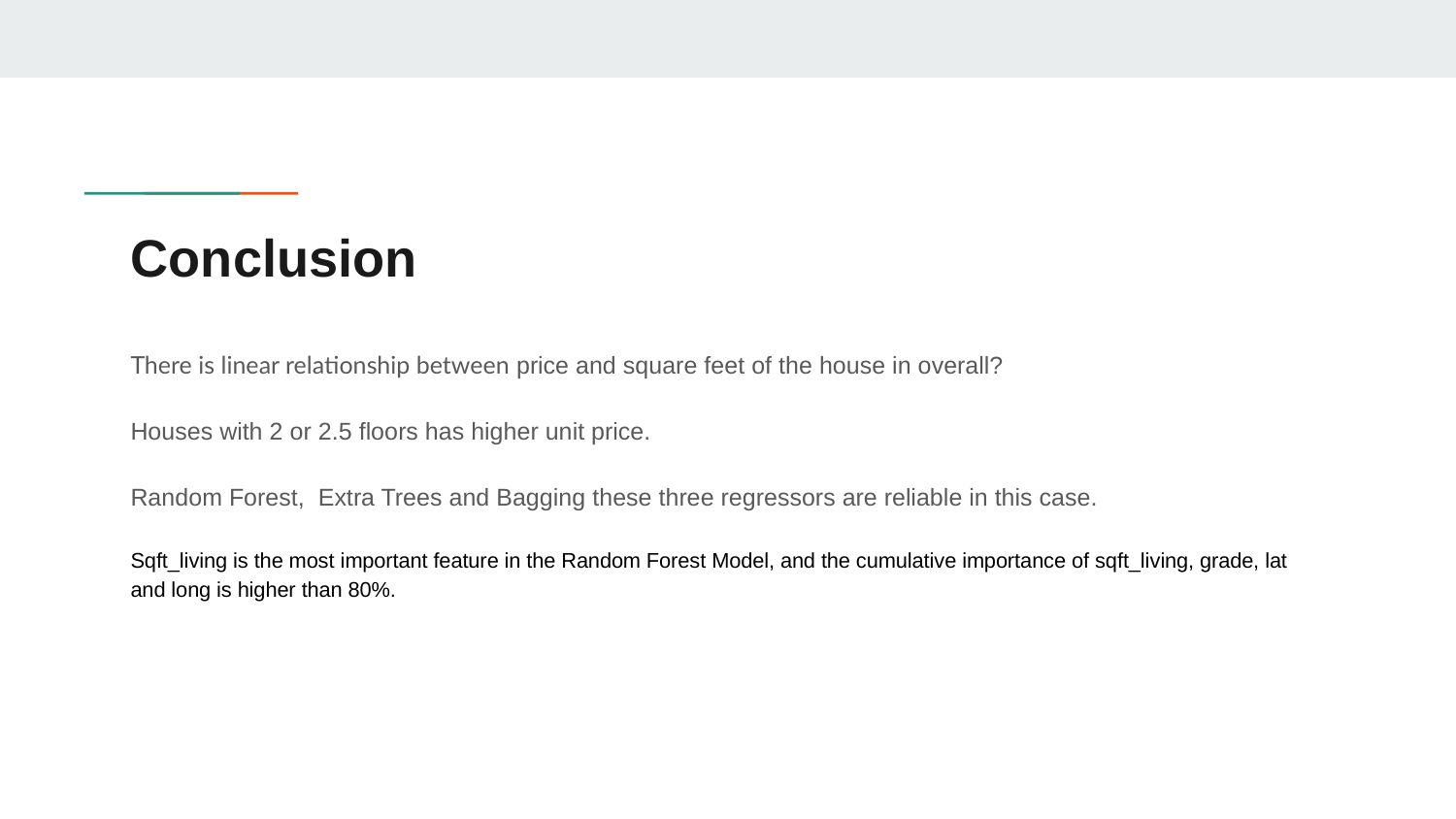

# Conclusion

There is linear relationship between price and square feet of the house in overall?
Houses with 2 or 2.5 floors has higher unit price.
Random Forest,  Extra Trees and Bagging these three regressors are reliable in this case.
Sqft_living is the most important feature in the Random Forest Model, and the cumulative importance of sqft_living, grade, lat and long is higher than 80%.